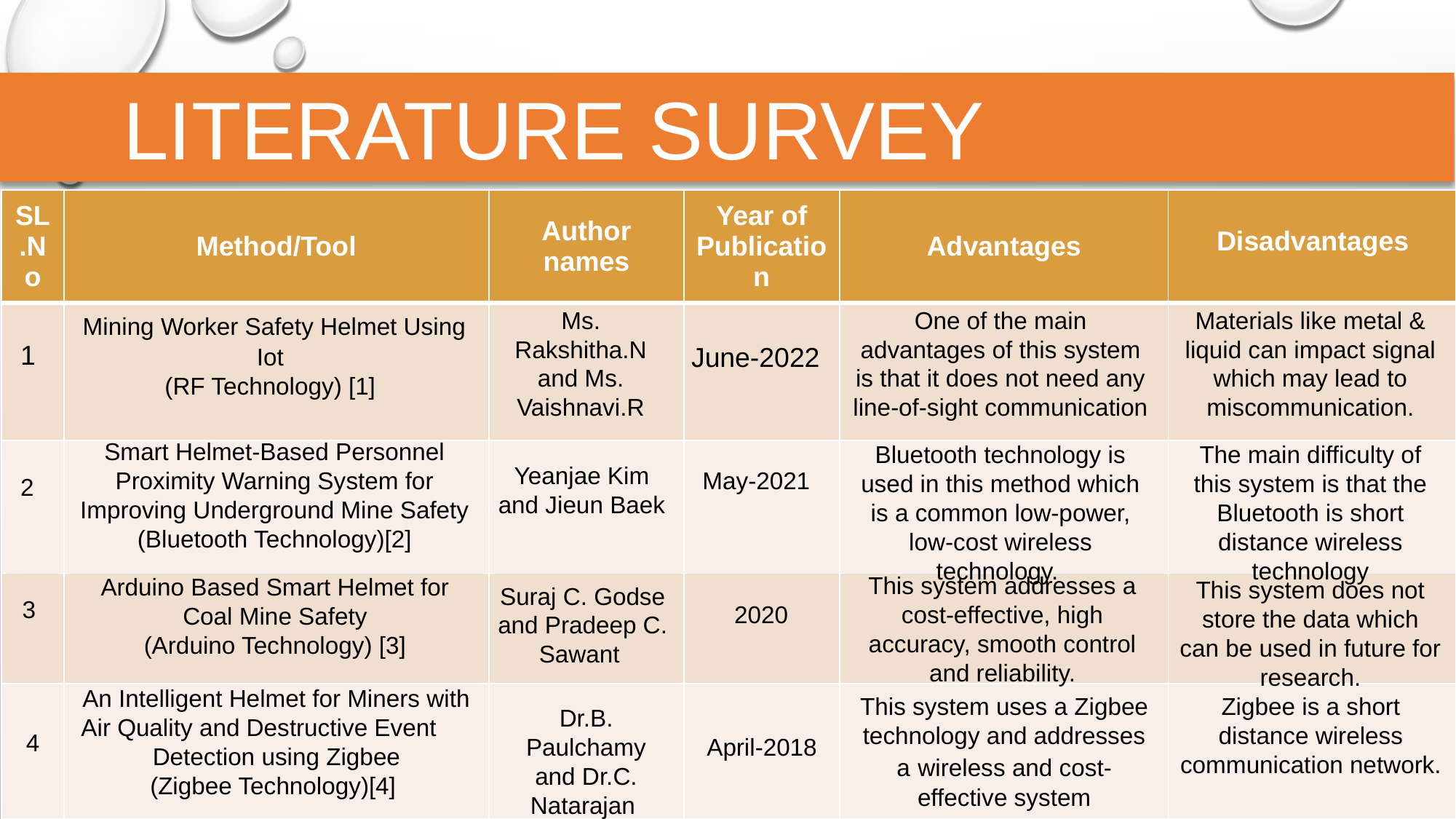

LITERATURE SURVEY
| SL.No | Method/Tool | Author names | Year of Publication | Advantages | Disadvantages |
| --- | --- | --- | --- | --- | --- |
|  |  |  |  |  |  |
|  |  |  |  |  |  |
|  |  |  |  |  |  |
|  |  |  |  |  |  |

1
 Mining Worker Safety Helmet Using Iot
(RF Technology) [1]

Ms. Rakshitha.N and Ms. Vaishnavi.R
One of the main advantages of this system is that it does not need any line-of-sight communication
Materials like metal & liquid can impact signal which may lead to miscommunication.

June-2022
Smart Helmet-Based Personnel Proximity Warning System for
Improving Underground Mine Safety
(Bluetooth Technology)[2]

May-2021

Bluetooth technology is used in this method which is a common low-power, low-cost wireless technology.
The main difficulty of this system is that the Bluetooth is short distance wireless technology
Yeanjae Kim and Jieun Baek

2

2020
This system addresses a cost-effective, high accuracy, smooth control and reliability.
Arduino Based Smart Helmet for Coal Mine Safety
(Arduino Technology) [3]
This system does not store the data which can be used in future for research.
Suraj C. Godse and Pradeep C. Sawant
3

Dr.B. Paulchamy and Dr.C. Natarajan

April-2018
 An Intelligent Helmet for Miners with  Air Quality and Destructive Event        Detection using Zigbee
(Zigbee Technology)[4]
This system uses a Zigbee technology and addresses a wireless and cost-effective system
Zigbee is a short distance wireless communication network.
4